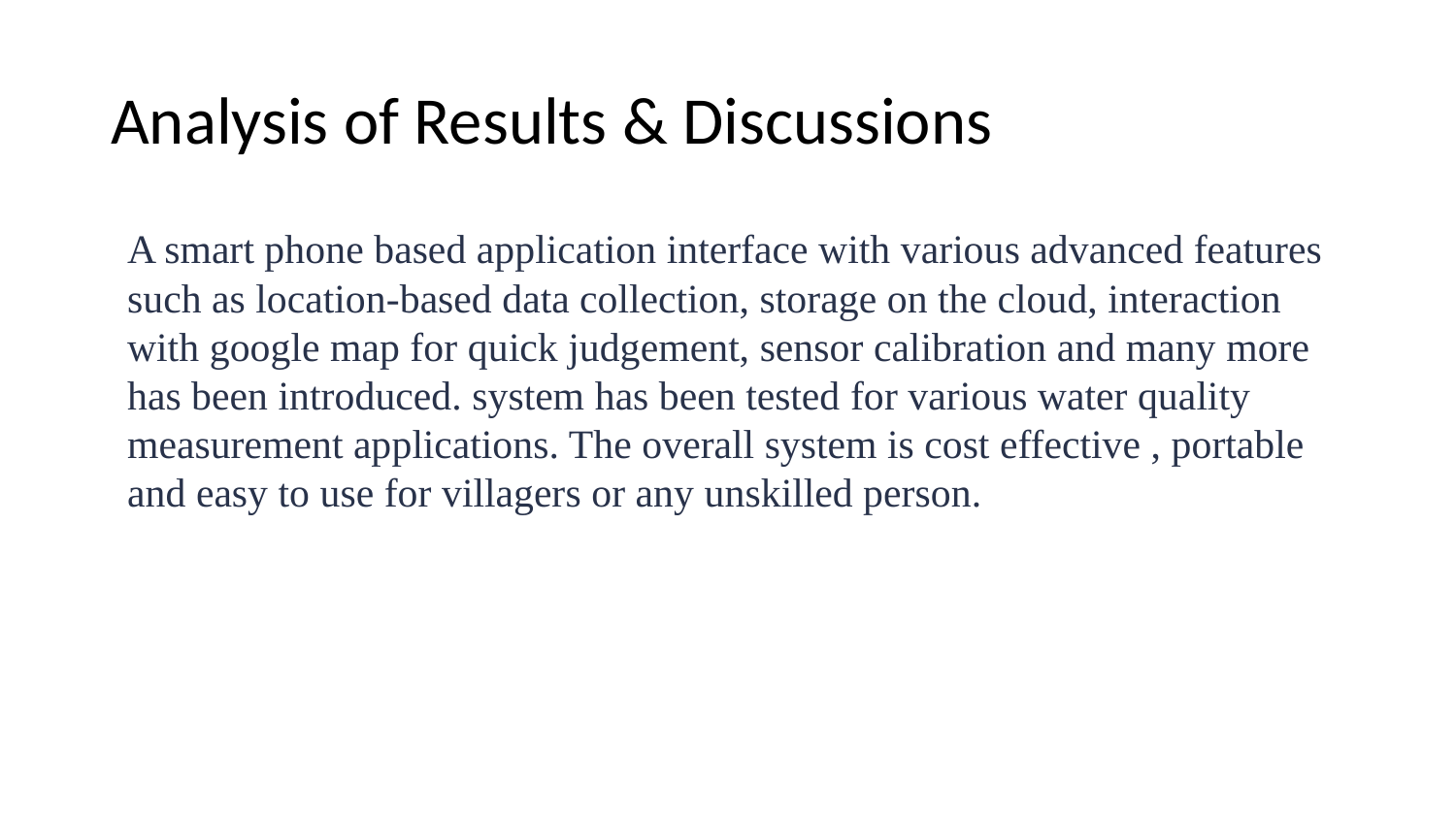

# Analysis of Results & Discussions
A smart phone based application interface with various advanced features such as location-based data collection, storage on the cloud, interaction with google map for quick judgement, sensor calibration and many more has been introduced. system has been tested for various water quality measurement applications. The overall system is cost effective , portable and easy to use for villagers or any unskilled person.